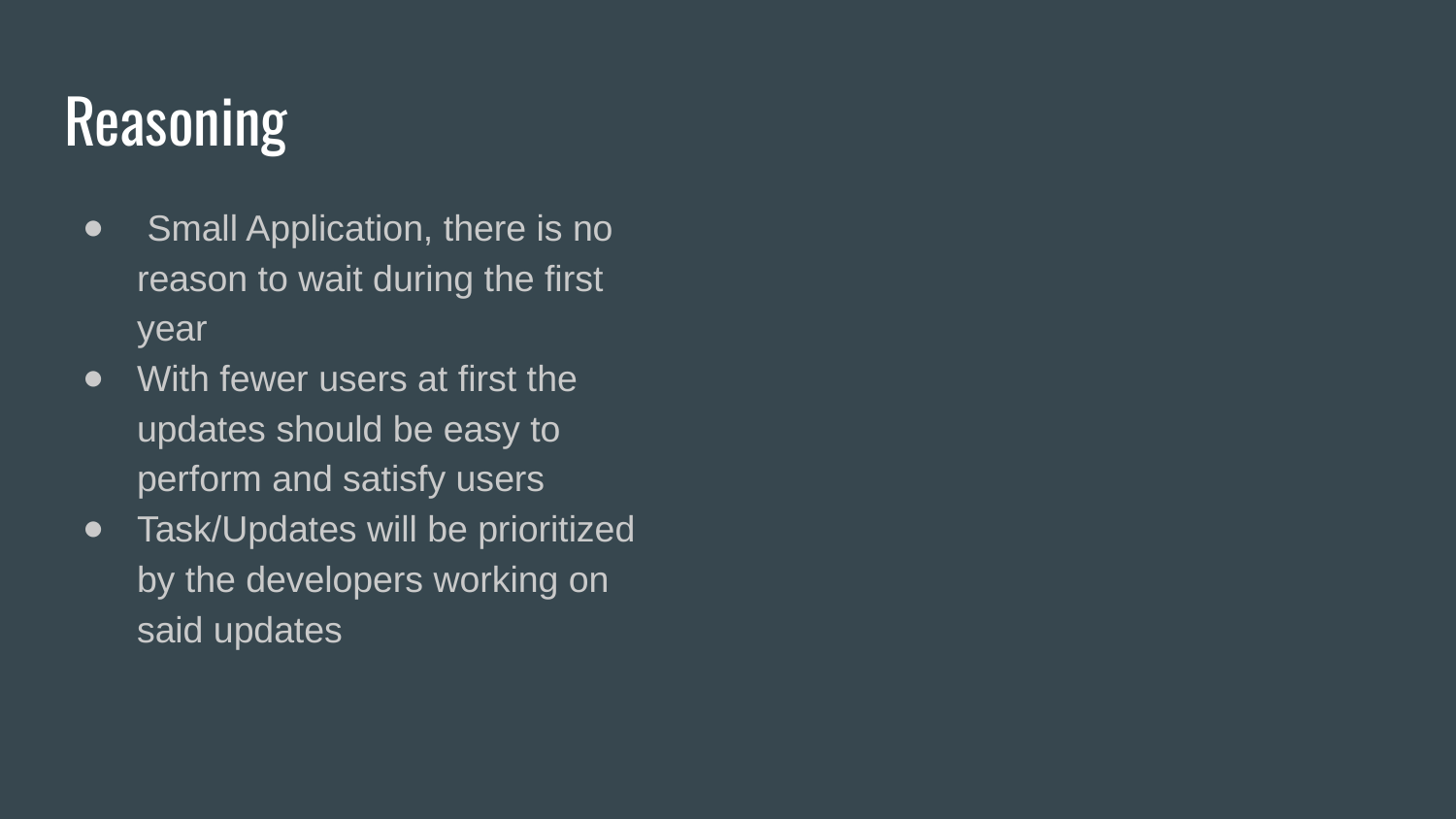

# Reasoning
 Small Application, there is no reason to wait during the first year
With fewer users at first the updates should be easy to perform and satisfy users
Task/Updates will be prioritized by the developers working on said updates